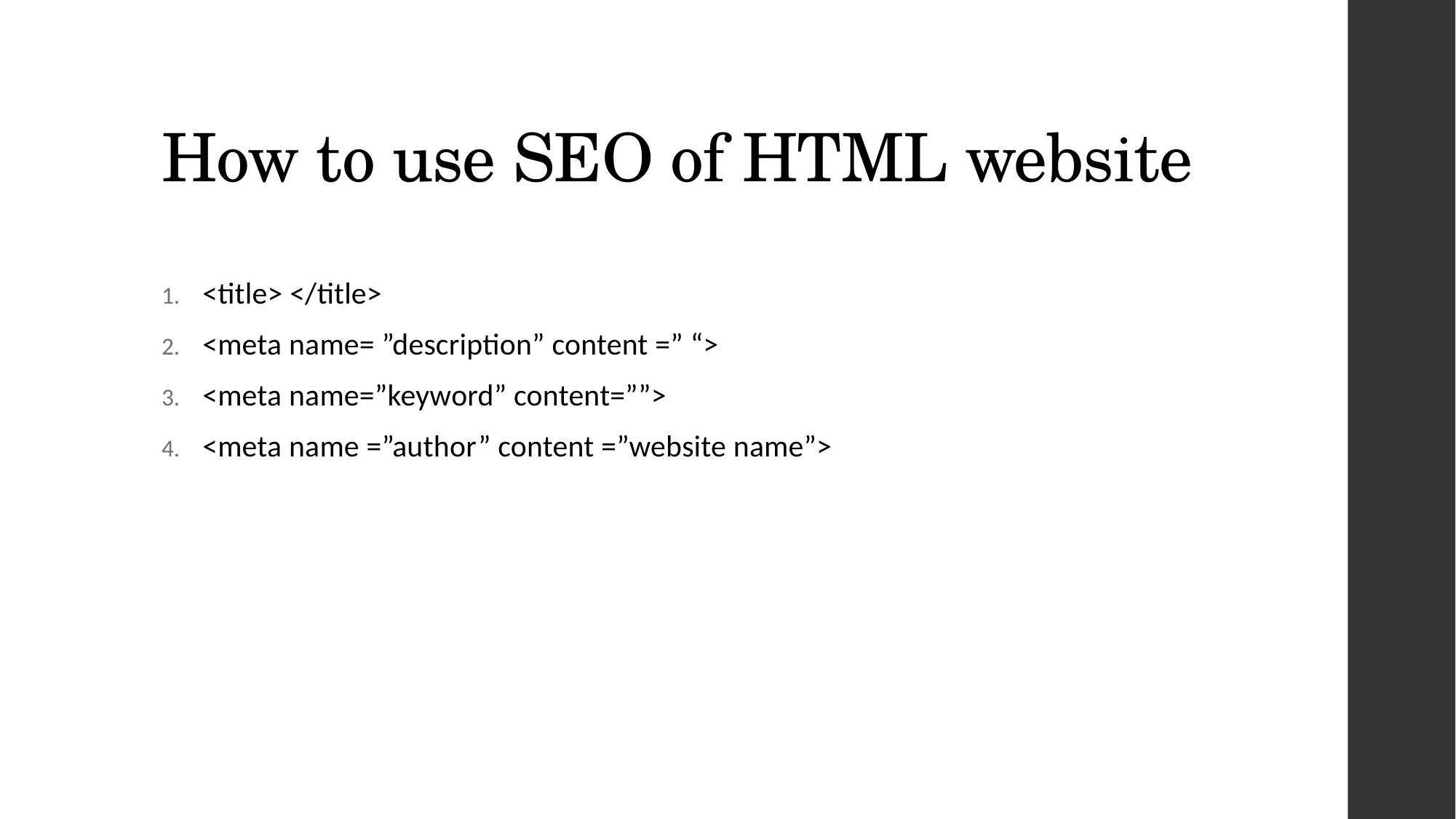

# How to use SEO of HTML website

<title> </title>
<meta name= ”description” content =” “>
<meta name=”keyword” content=””>
<meta name =”author” content =”website name”>